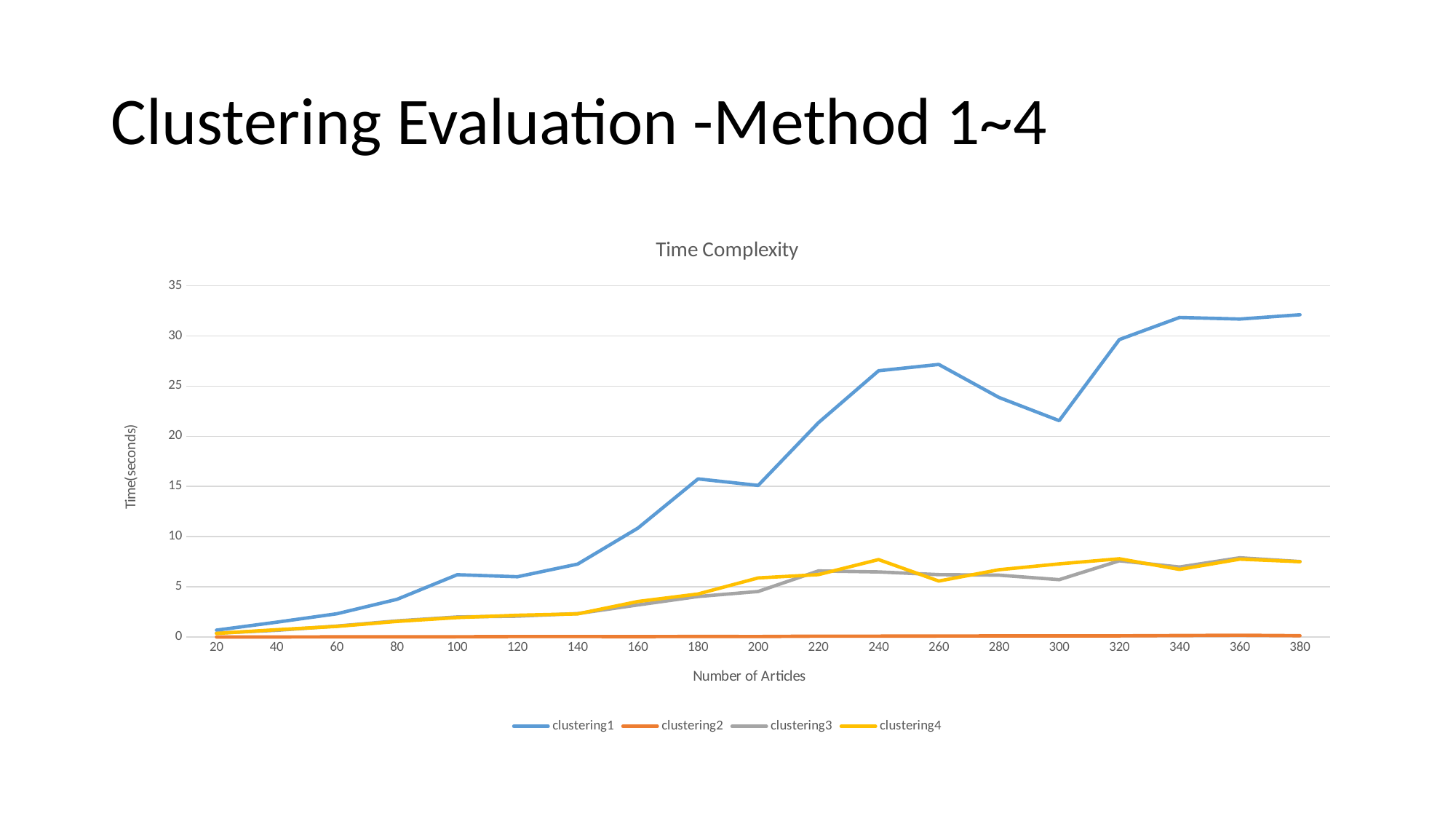

# Clustering Evaluation -Method 1~4

### Chart: Time Complexity

| Category | clustering1 | clustering2 | clustering3 | clustering4 |
|---|---|---|---|---|
| 20 | 0.68 | 0.0 | 0.38 | 0.35 |
| 40 | 1.47 | 0.0 | 0.66 | 0.72 |
| 60 | 2.31 | 0.01 | 1.08 | 1.05 |
| 80 | 3.75 | 0.01 | 1.6 | 1.55 |
| 100 | 6.2 | 0.02 | 1.99 | 1.93 |
| 120 | 6.0 | 0.04 | 2.07 | 2.16 |
| 140 | 7.26 | 0.04 | 2.33 | 2.3 |
| 160 | 10.84 | 0.03 | 3.19 | 3.53 |
| 180 | 15.75 | 0.05 | 4.03 | 4.28 |
| 200 | 15.1 | 0.04 | 4.53 | 5.88 |
| 220 | 21.35 | 0.08 | 6.58 | 6.21 |
| 240 | 26.53 | 0.08 | 6.48 | 7.71 |
| 260 | 27.16 | 0.09 | 6.21 | 5.57 |
| 280 | 23.87 | 0.1 | 6.16 | 6.7 |
| 300 | 21.56 | 0.1 | 5.71 | 7.28 |
| 320 | 29.64 | 0.11 | 7.59 | 7.79 |
| 340 | 31.84 | 0.14 | 6.97 | 6.73 |
| 360 | 31.68 | 0.17 | 7.89 | 7.75 |
| 380 | 32.11 | 0.12 | 7.51 | 7.5 |